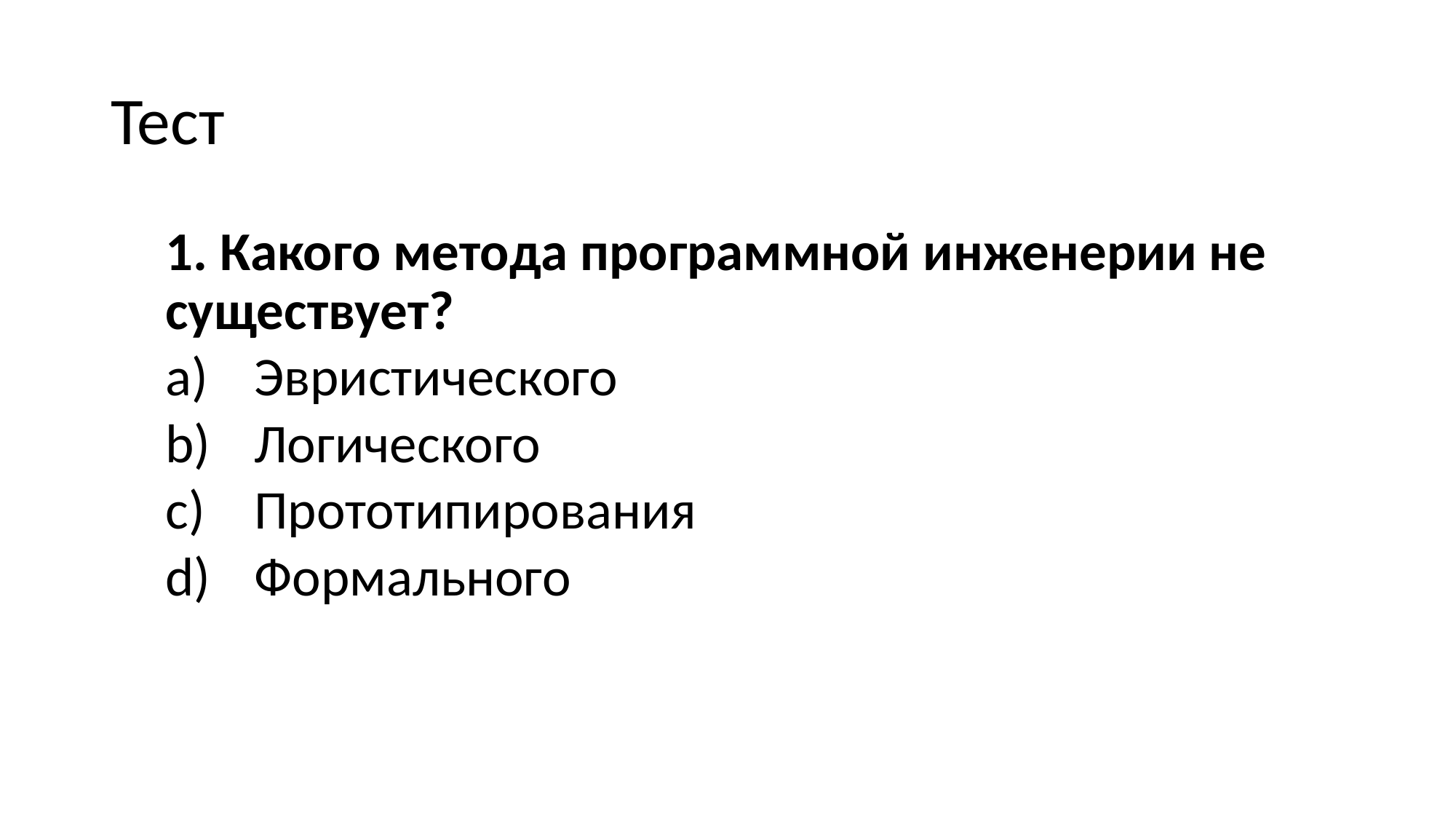

# Тест
1. Какого метода программной инженерии не существует?
Эвристического
Логического
Прототипирования
Формального